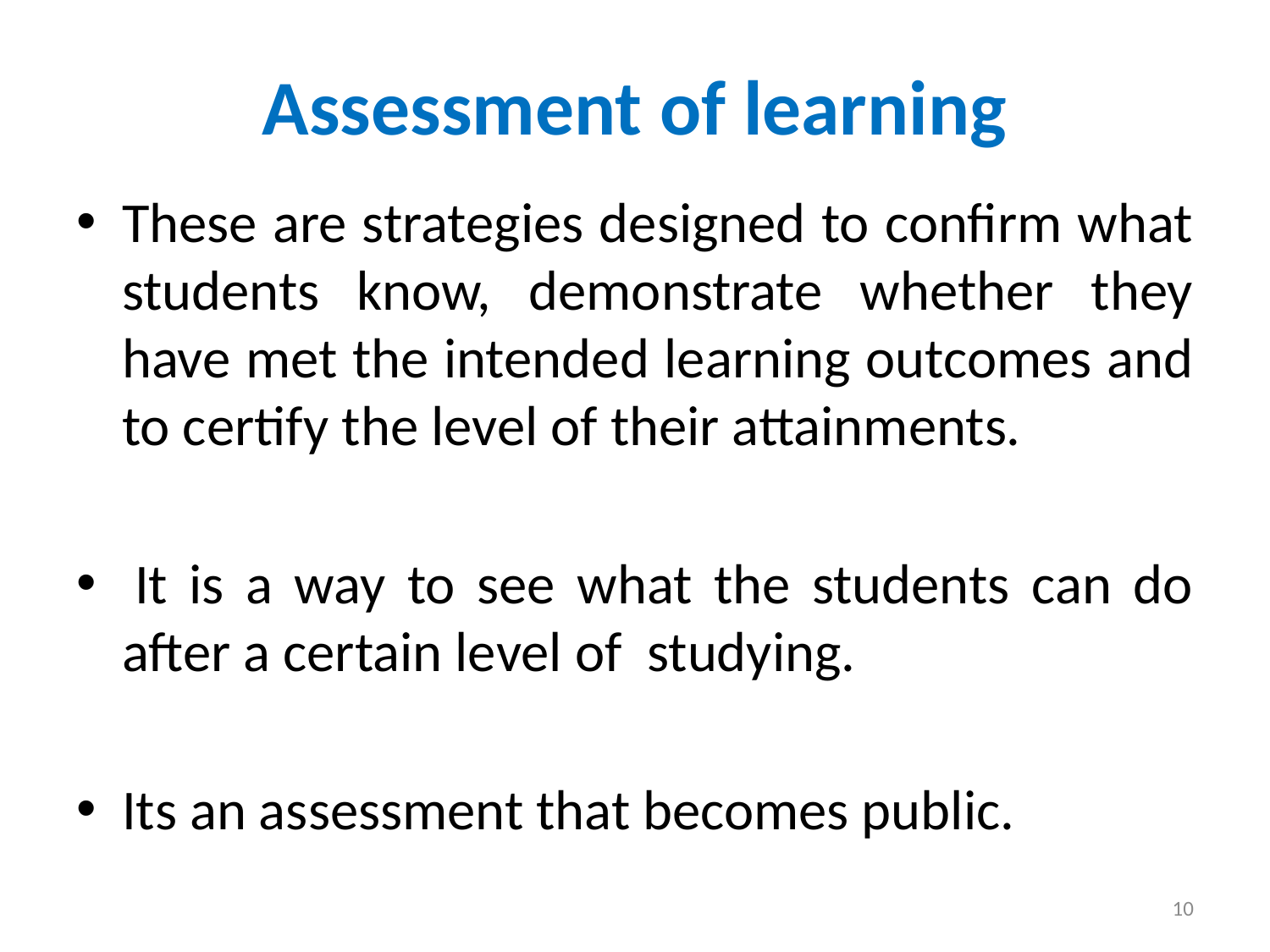

# Assessment of learning
These are strategies designed to confirm what students know, demonstrate whether they have met the intended learning outcomes and to certify the level of their attainments.

 It is a way to see what the students can do after a certain level of  studying.

Its an assessment that becomes public.
10